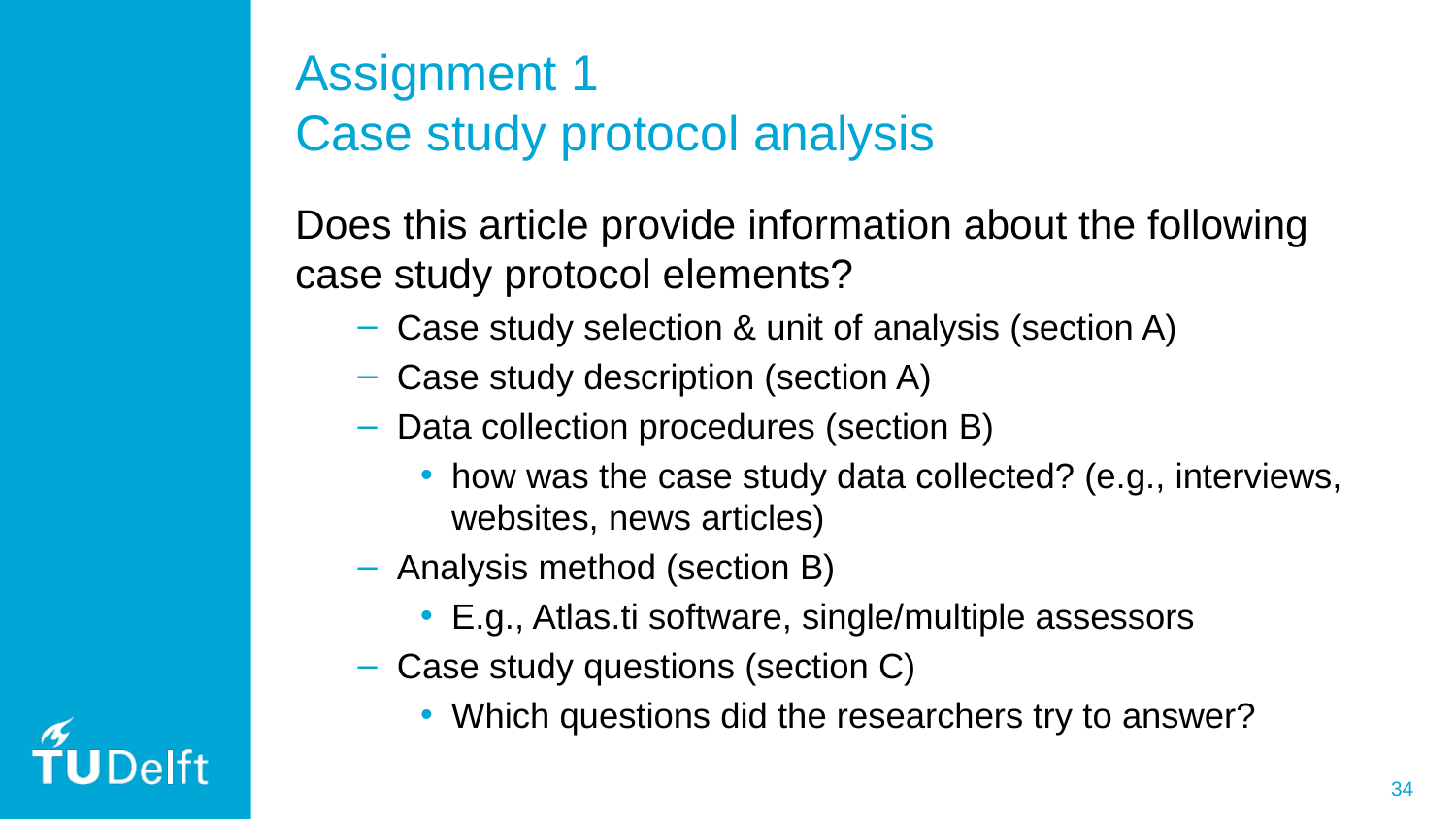

# Assignment 1 Case study protocol analysis
Does this article provide information about the following case study protocol elements?
Case study selection & unit of analysis (section A)
Case study description (section A)
Data collection procedures (section B)
how was the case study data collected? (e.g., interviews, websites, news articles)
Analysis method (section B)
E.g., Atlas.ti software, single/multiple assessors
Case study questions (section C)
Which questions did the researchers try to answer?